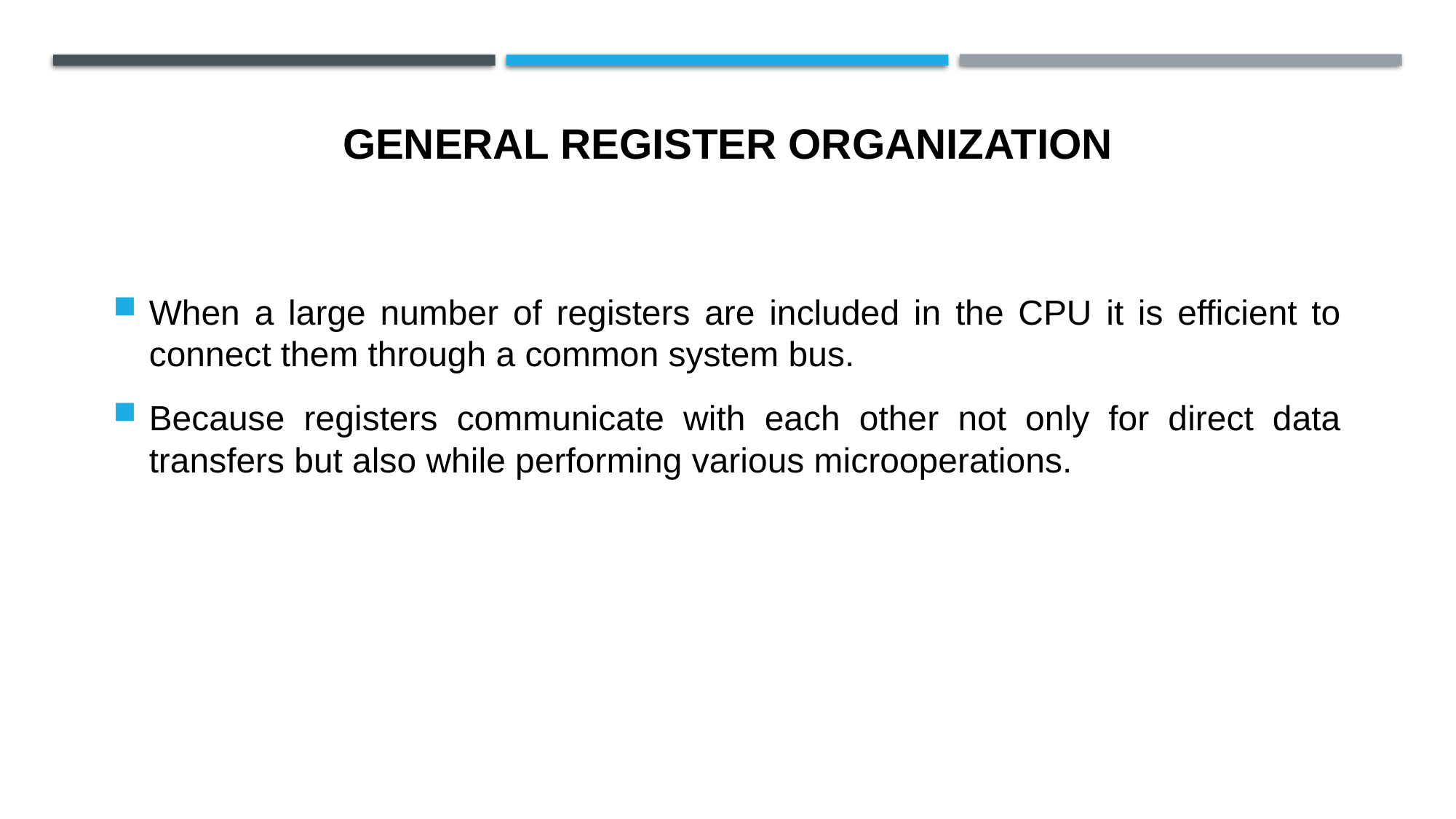

# General Register Organization
When a large number of registers are included in the CPU it is efficient to connect them through a common system bus.
Because registers communicate with each other not only for direct data transfers but also while performing various microoperations.